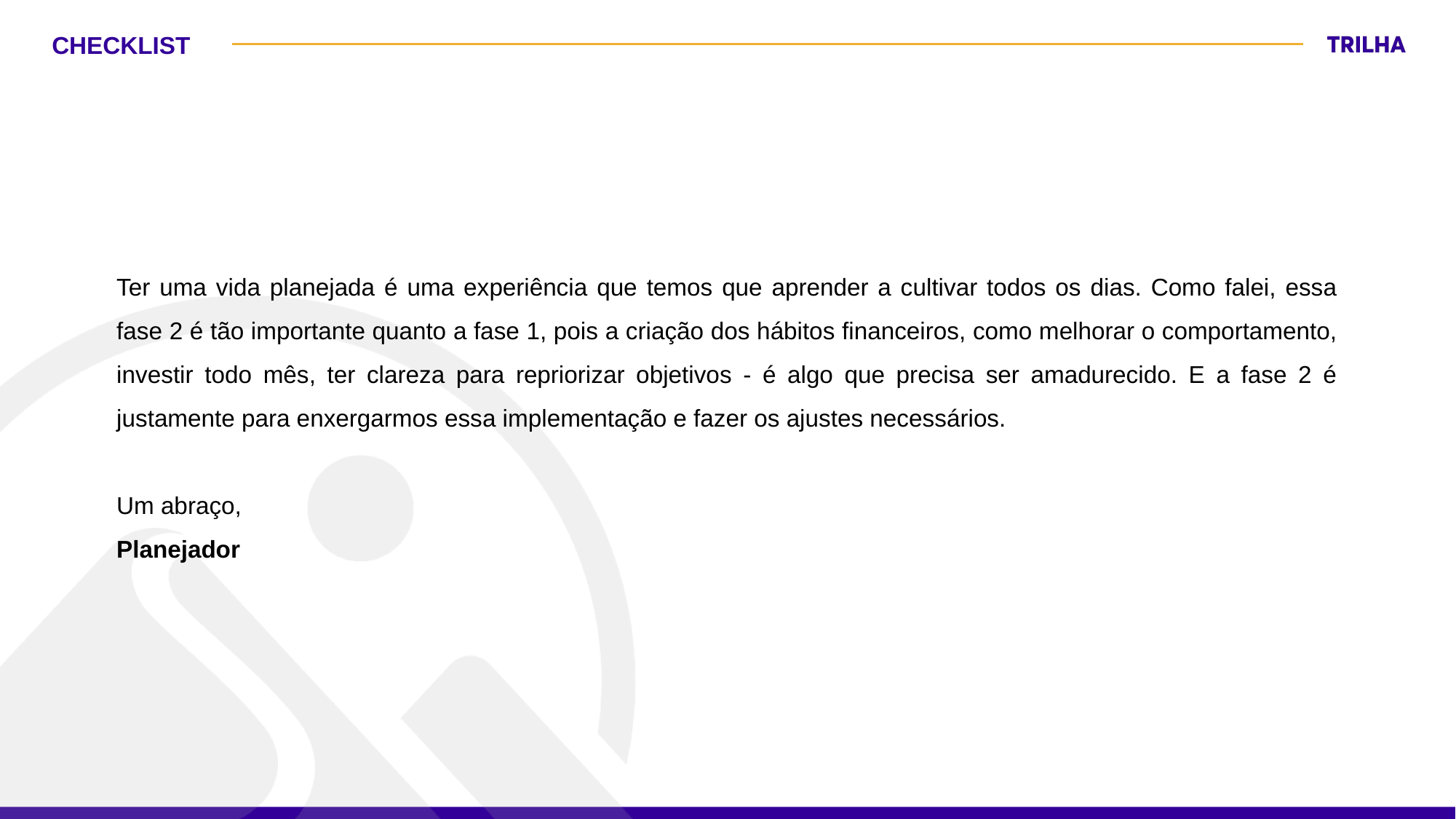

Ter uma vida planejada é uma experiência que temos que aprender a cultivar todos os dias. Como falei, essa fase 2 é tão importante quanto a fase 1, pois a criação dos hábitos financeiros, como melhorar o comportamento, investir todo mês, ter clareza para repriorizar objetivos - é algo que precisa ser amadurecido. E a fase 2 é justamente para enxergarmos essa implementação e fazer os ajustes necessários.

Um abraço,
Planejador